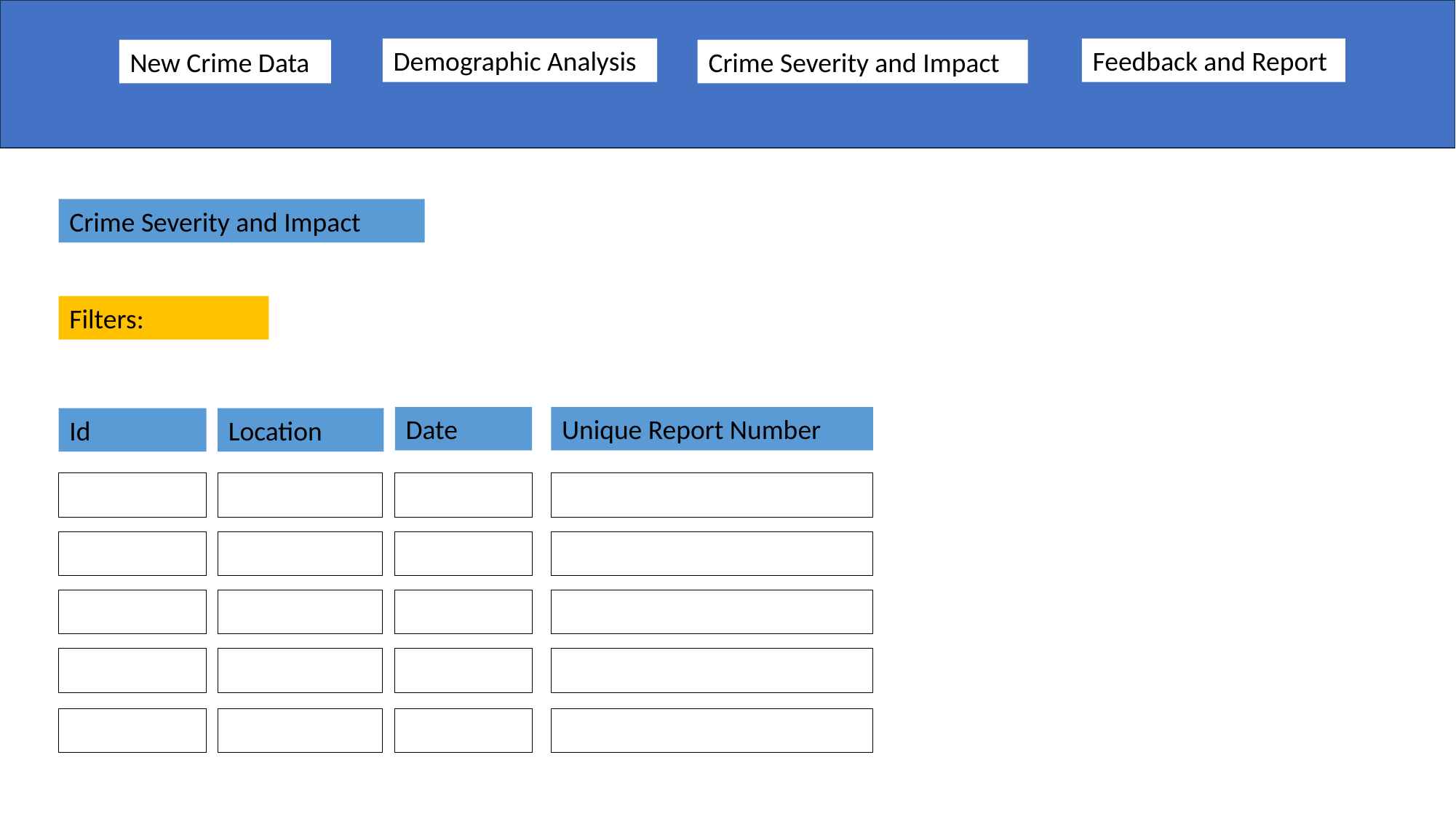

Demographic Analysis
Feedback and Report
New Crime Data
Crime Severity and Impact
Crime Severity and Impact
Filters:
Date
Unique Report Number
Id
Location